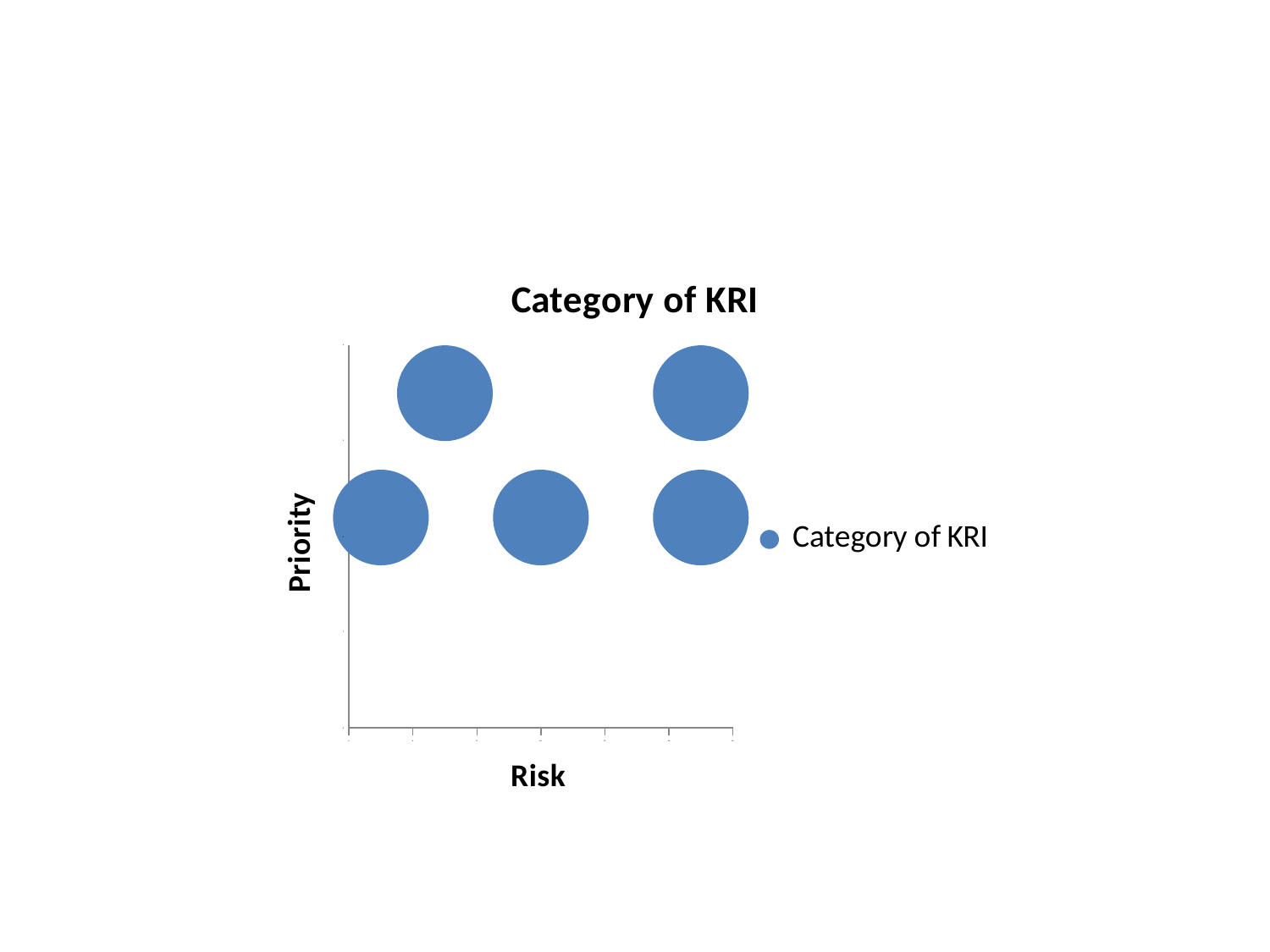

#

### Chart

| Category |  Category of KRI  |
|---|---|